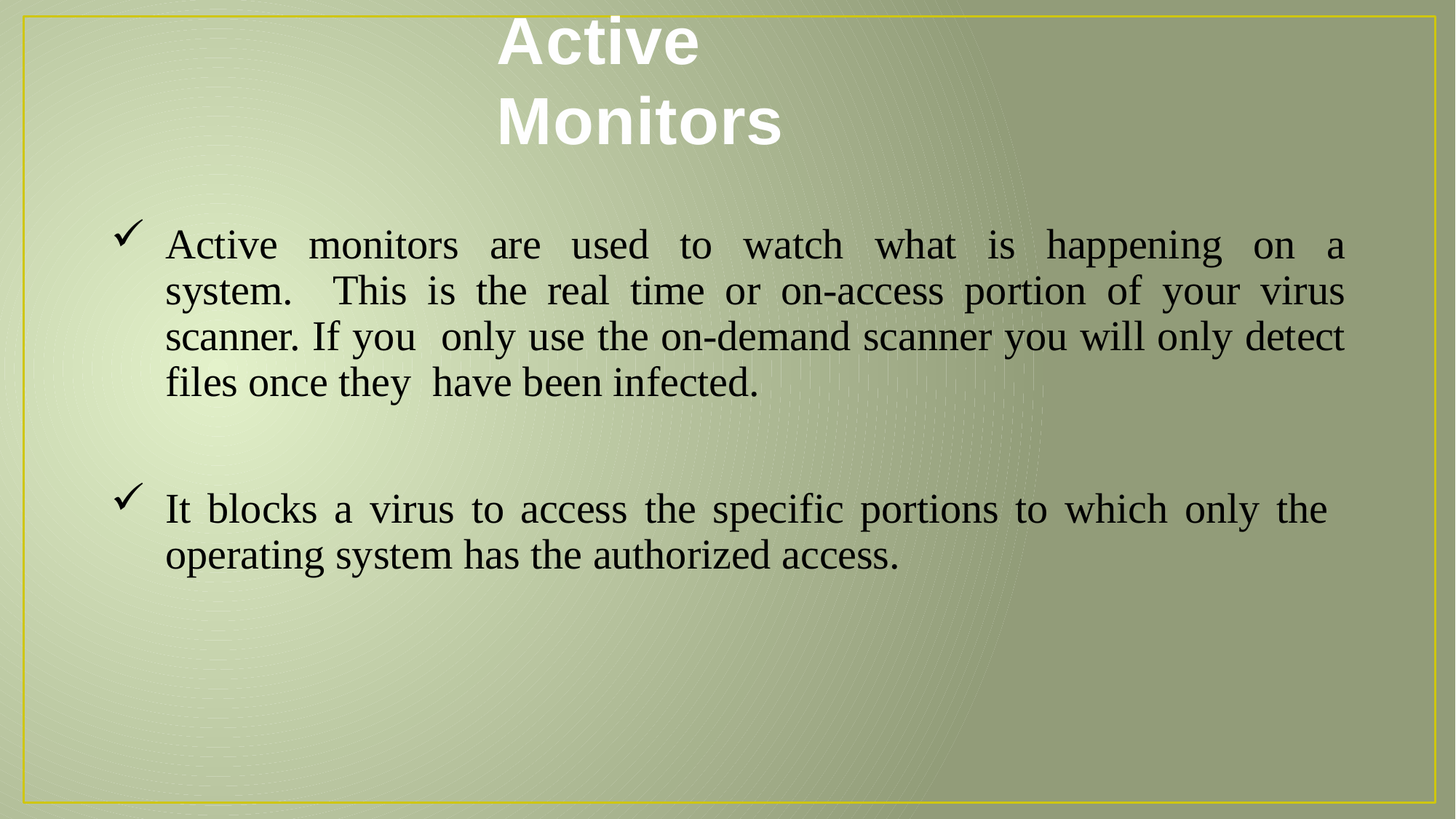

# Active Monitors
Active monitors are used to watch what is happening on a system.  This is the real time or on-access portion of your virus scanner. If you  only use the on-demand scanner you will only detect files once they  have been infected.

It blocks a virus to access the specific portions to which only the  operating system has the authorized access.